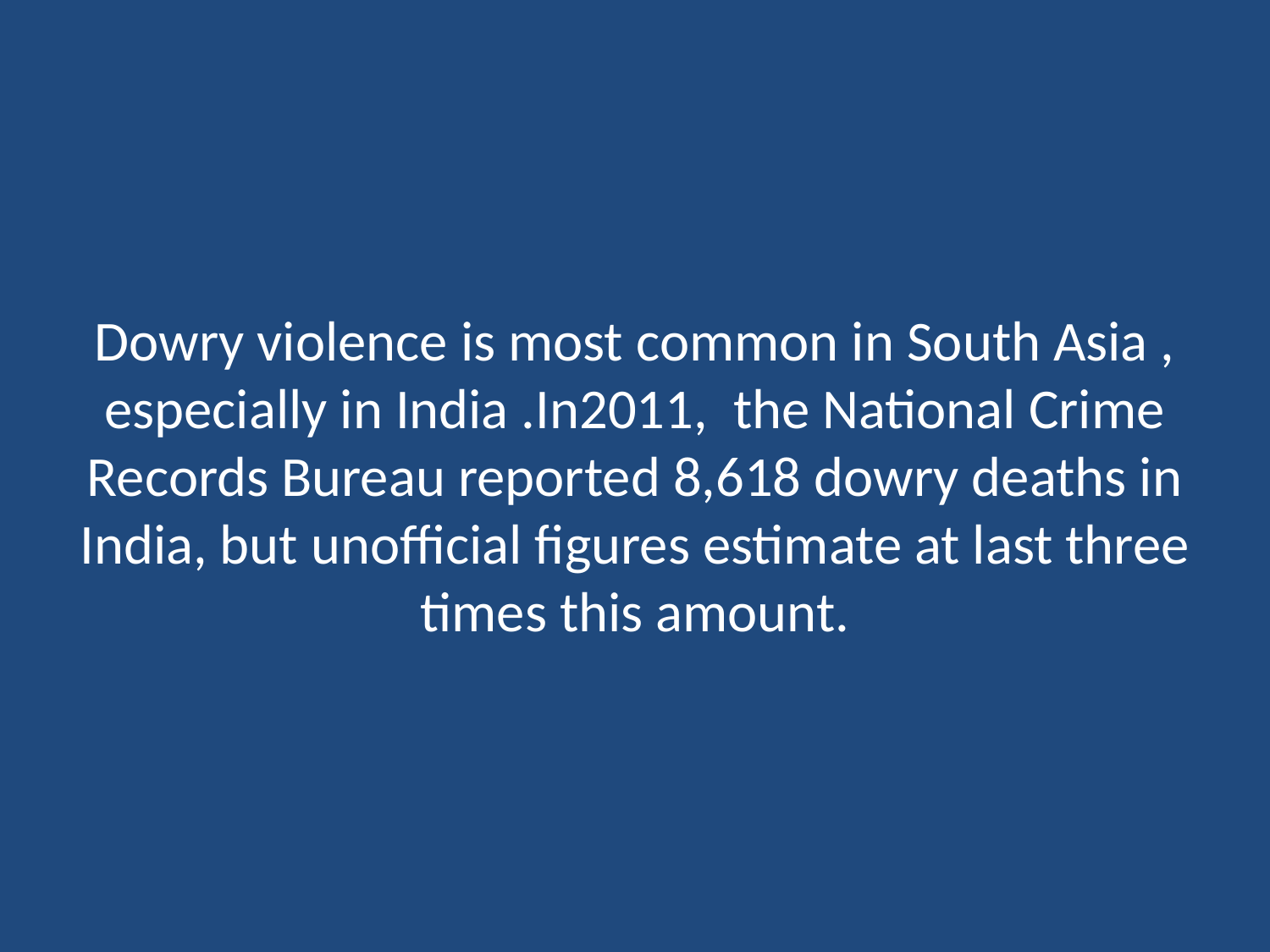

# Dowry violence is most common in South Asia , especially in India .In2011,  the National Crime Records Bureau reported 8,618 dowry deaths in India, but unofficial figures estimate at last three times this amount.